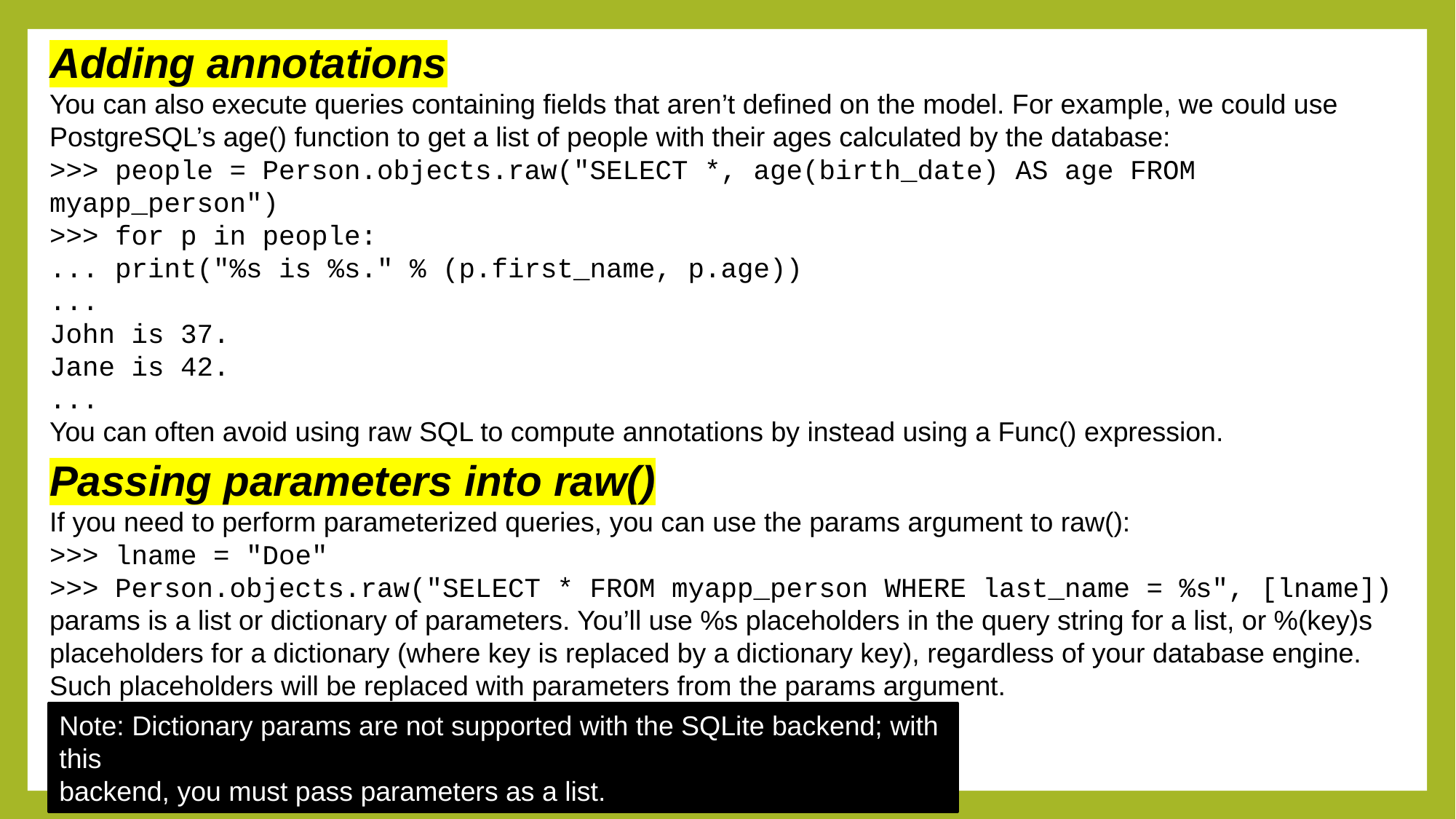

Adding annotations
You can also execute queries containing fields that aren’t defined on the model. For example, we could use PostgreSQL’s age() function to get a list of people with their ages calculated by the database:
>>> people = Person.objects.raw("SELECT *, age(birth_date) AS age FROM myapp_person")
>>> for p in people:
... print("%s is %s." % (p.first_name, p.age))
...
John is 37.
Jane is 42.
...
You can often avoid using raw SQL to compute annotations by instead using a Func() expression.
Passing parameters into raw()
If you need to perform parameterized queries, you can use the params argument to raw():
>>> lname = "Doe"
>>> Person.objects.raw("SELECT * FROM myapp_person WHERE last_name = %s", [lname])
params is a list or dictionary of parameters. You’ll use %s placeholders in the query string for a list, or %(key)s placeholders for a dictionary (where key is replaced by a dictionary key), regardless of your database engine.
Such placeholders will be replaced with parameters from the params argument.
Note: Dictionary params are not supported with the SQLite backend; with this
backend, you must pass parameters as a list.